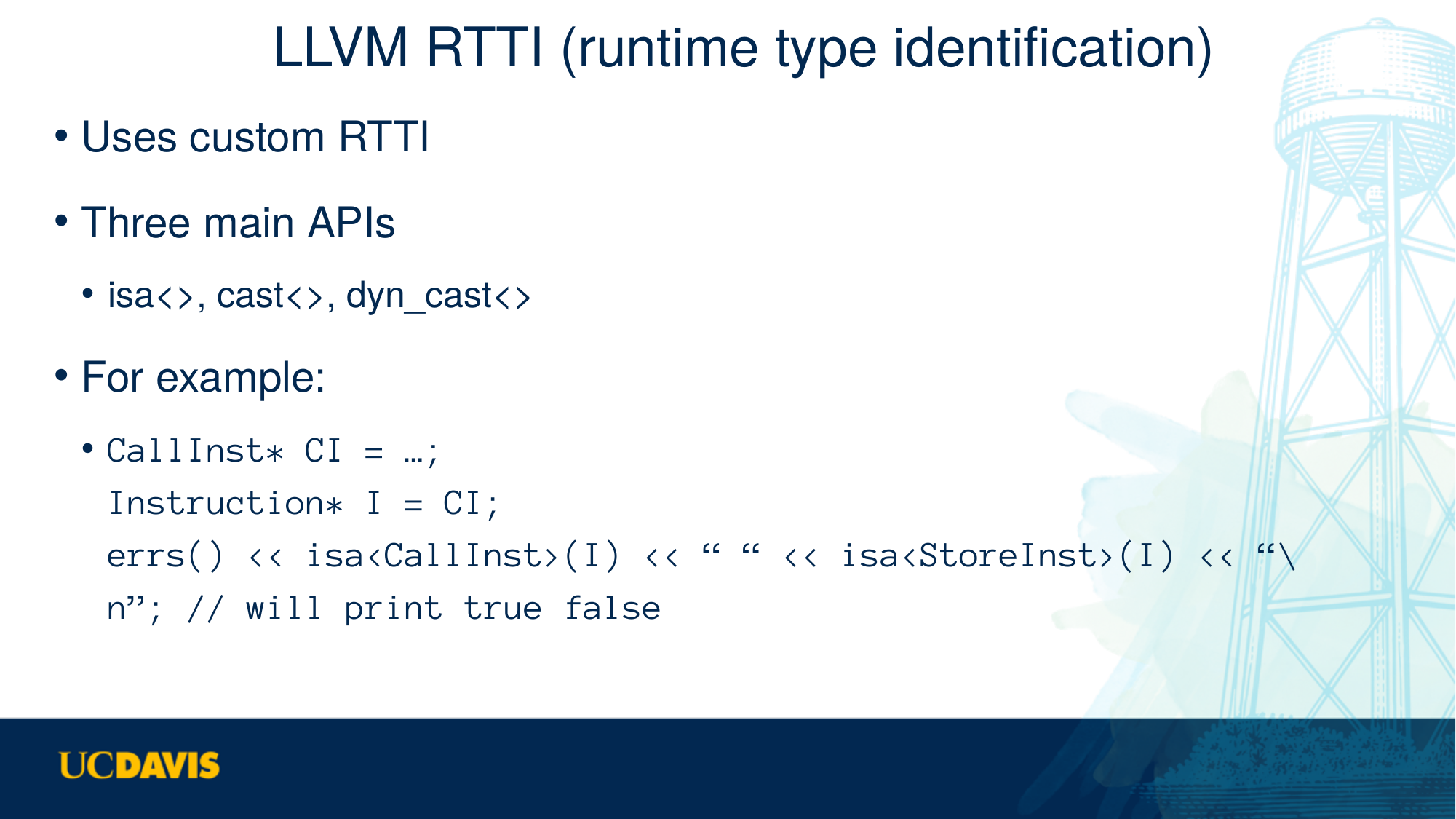

# LLVM RTTI (runtime type identification)
Uses custom RTTI
Three main APIs
isa<>, cast<>, dyn_cast<>
For example:
CallInst* CI = …;
Instruction* I = CI;
errs() << isa<CallInst>(I) << “ “ << isa<StoreInst>(I) << “\n”; // will print true false